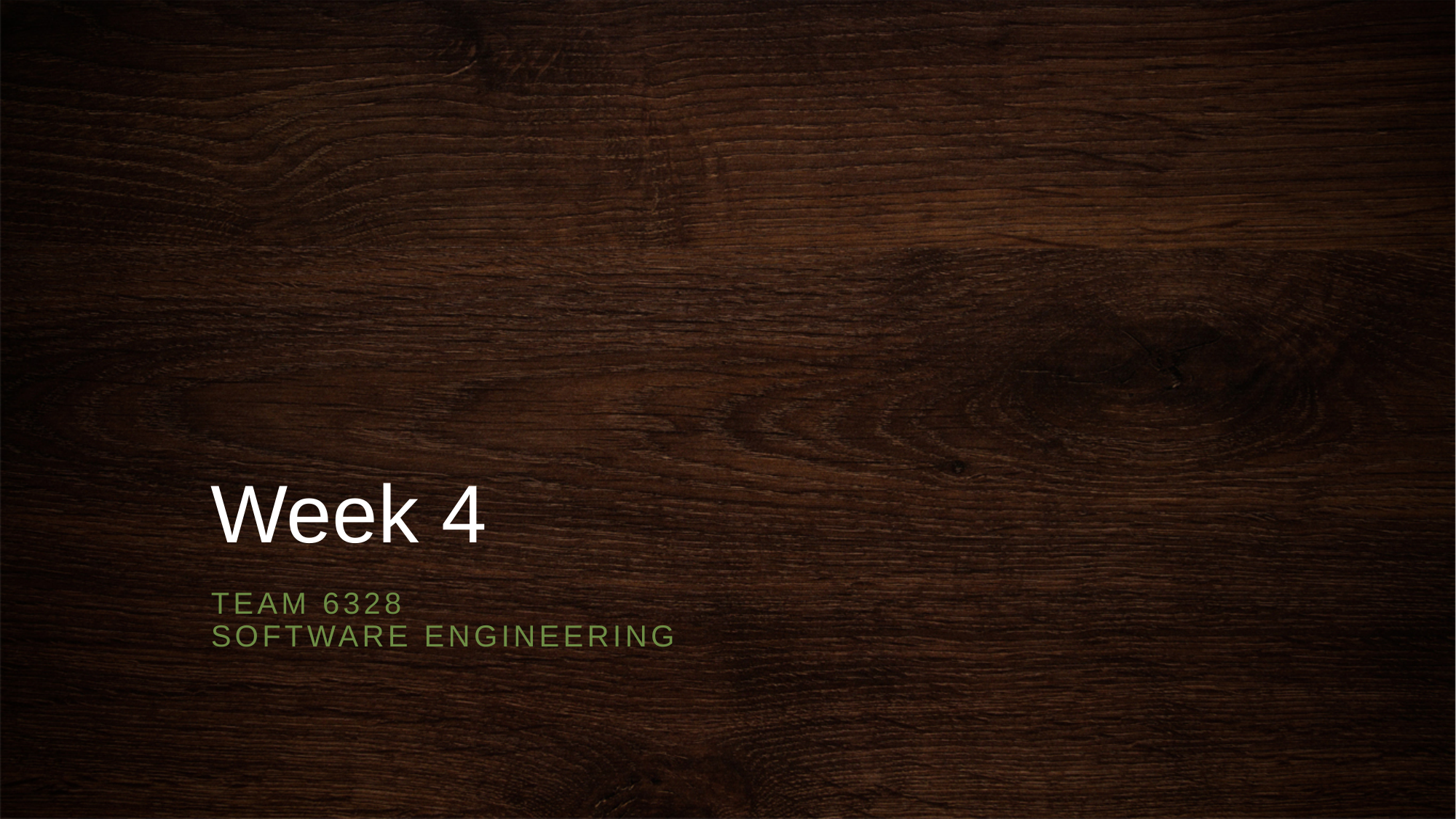

# Week 4
Team 6328
Software Engineering